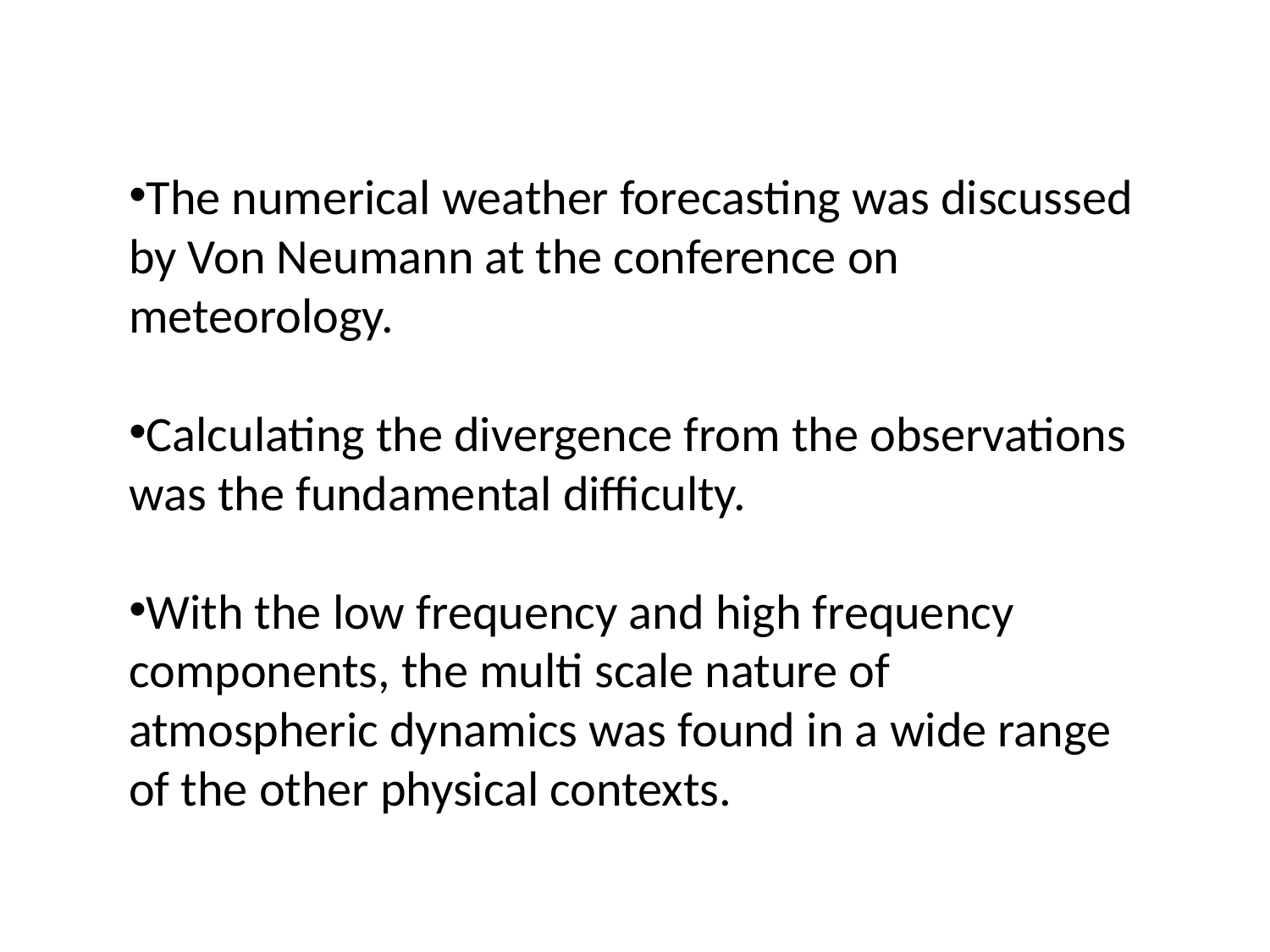

The numerical weather forecasting was discussed
by Von Neumann at the conference on meteorology.

Calculating the divergence from the observations was the fundamental difficulty.

With the low frequency and high frequency components, the multi scale nature of atmospheric dynamics was found in a wide range of the other physical contexts.